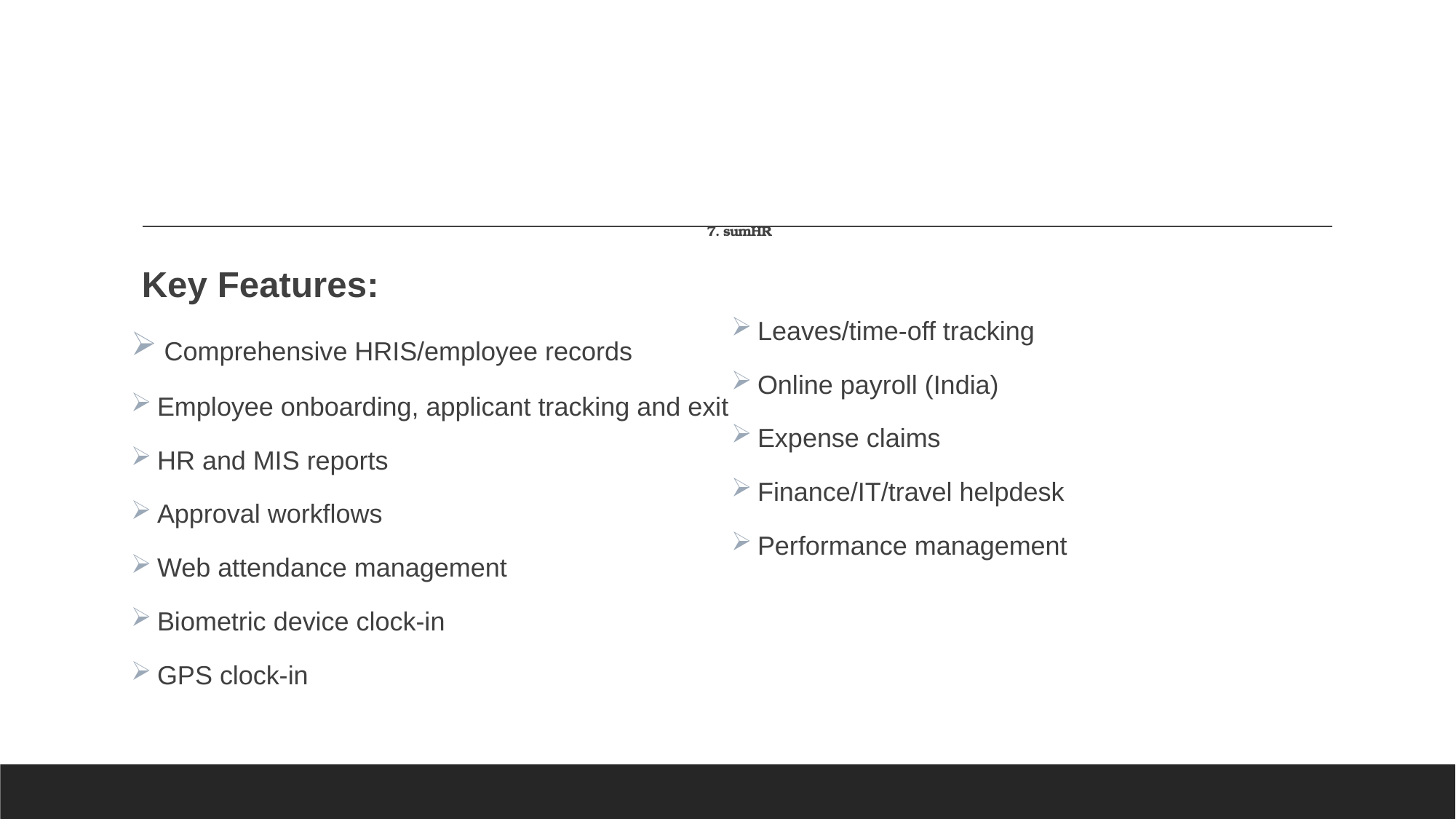

# 7. sumHR
Key Features:
 Comprehensive HRIS/employee records
 Employee onboarding, applicant tracking and exit
 HR and MIS reports
 Approval workflows
 Web attendance management
 Biometric device clock-in
 GPS clock-in

 Leaves/time-off tracking
 Online payroll (India)
 Expense claims
 Finance/IT/travel helpdesk
 Performance management